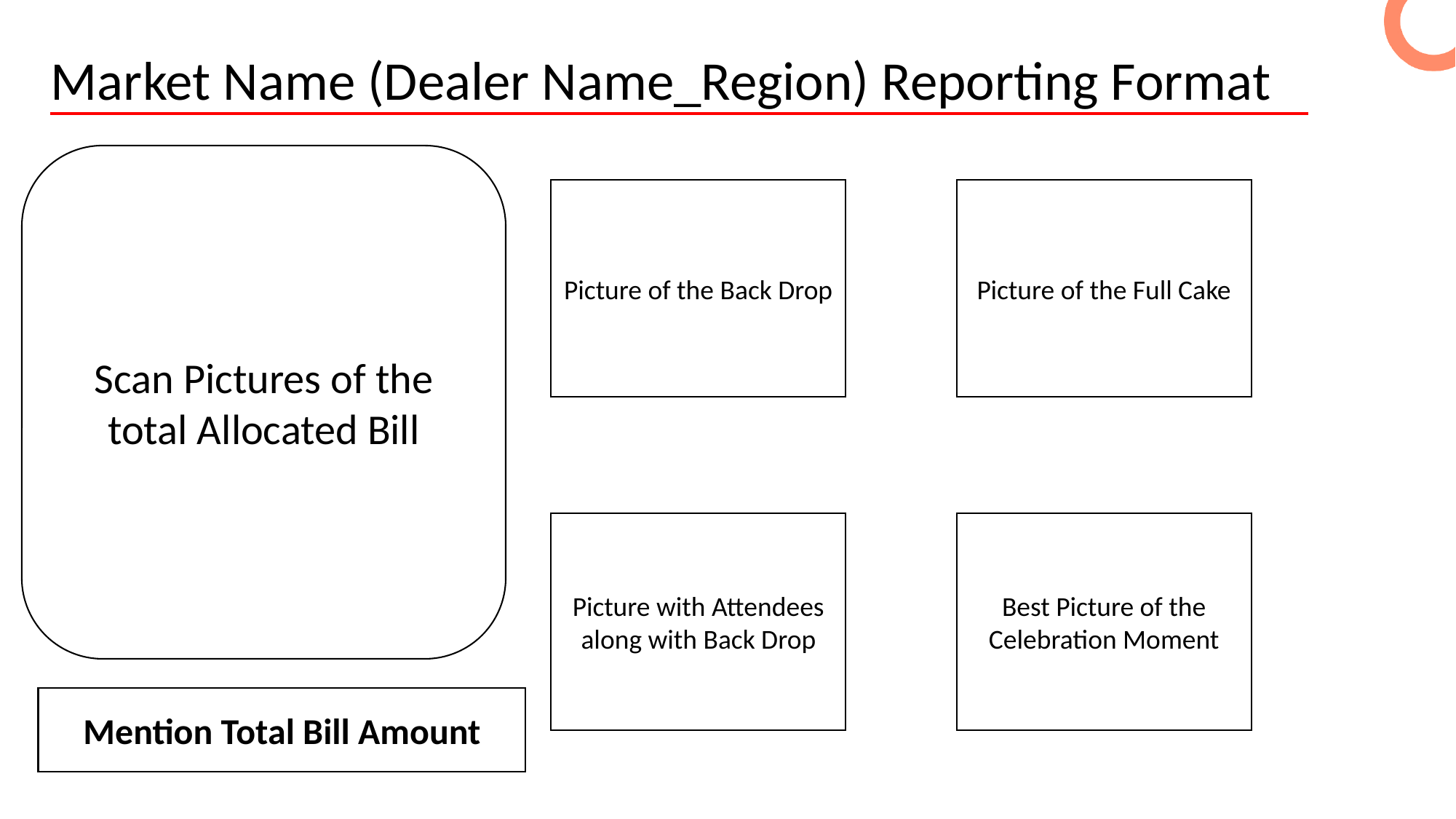

Market Name (Dealer Name_Region) Reporting Format
Scan Pictures of the total Allocated Bill
Picture of the Back Drop
Picture of the Full Cake
Picture with Attendees along with Back Drop
Best Picture of the Celebration Moment
Mention Total Bill Amount